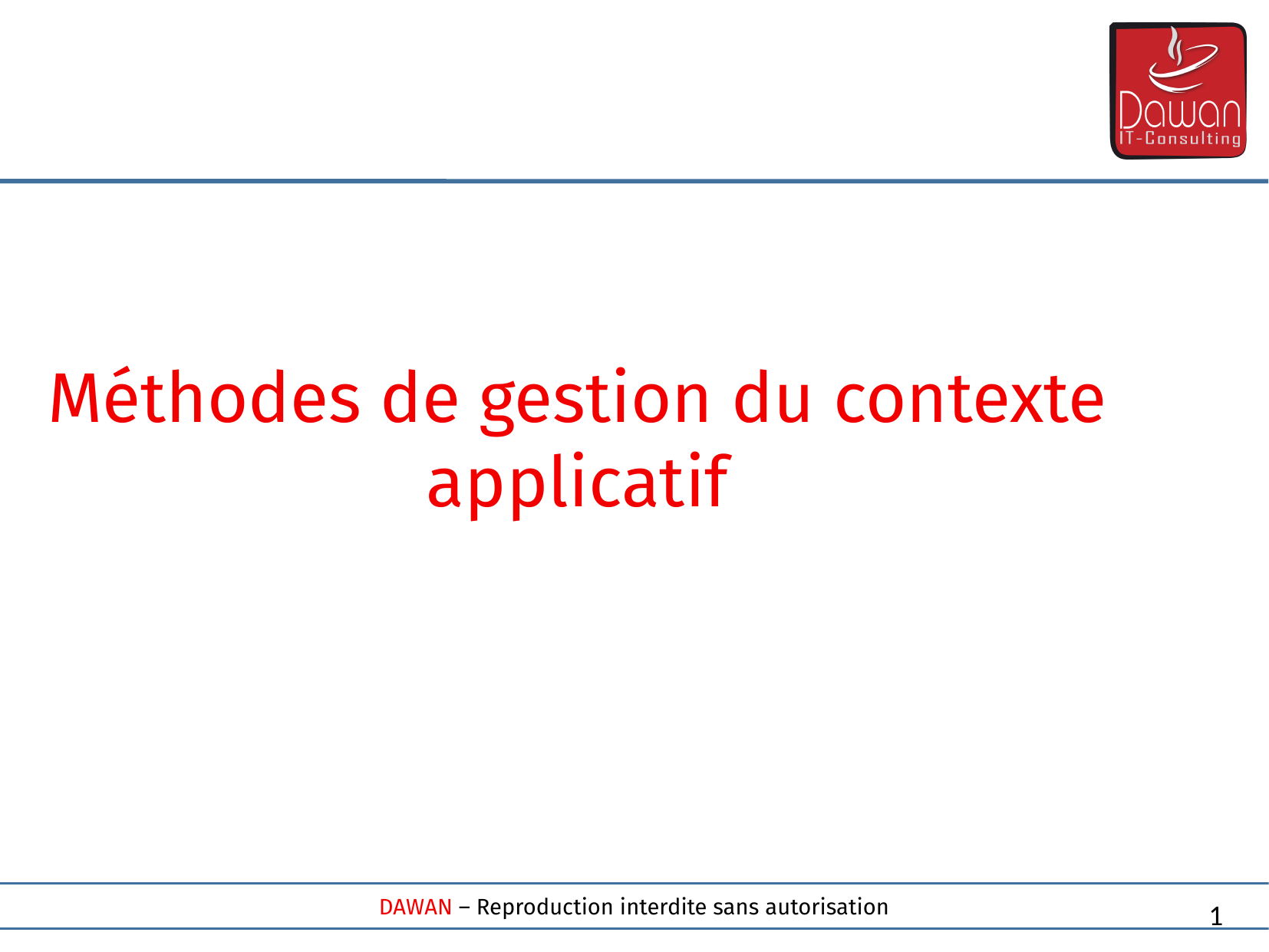

Méthodes de gestion du contexte applicatif
1